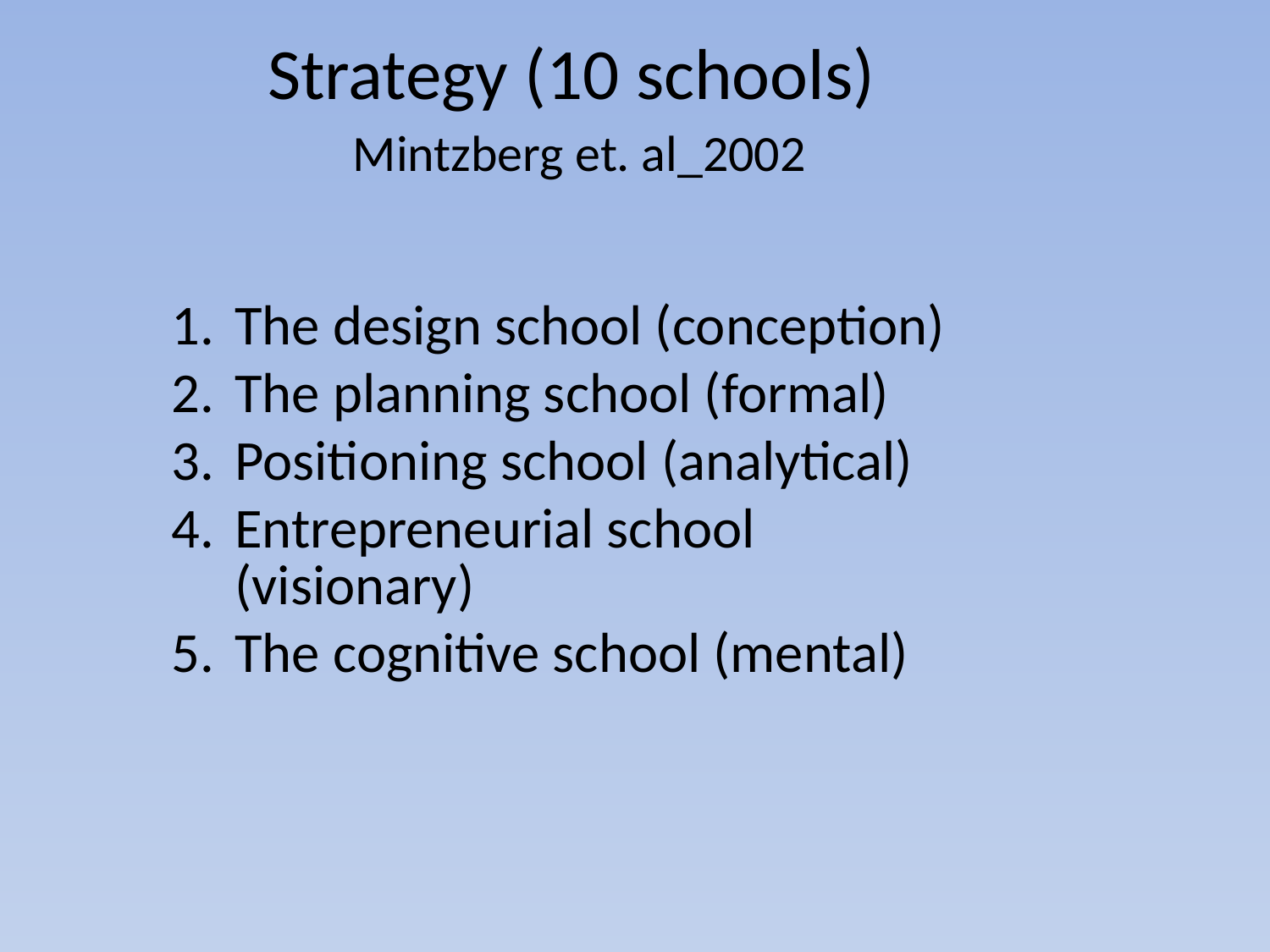

Strategy (10 schools)
 Mintzberg et. al_2002
The design school (conception)
The planning school (formal)
Positioning school (analytical)
Entrepreneurial school (visionary)
The cognitive school (mental)

2